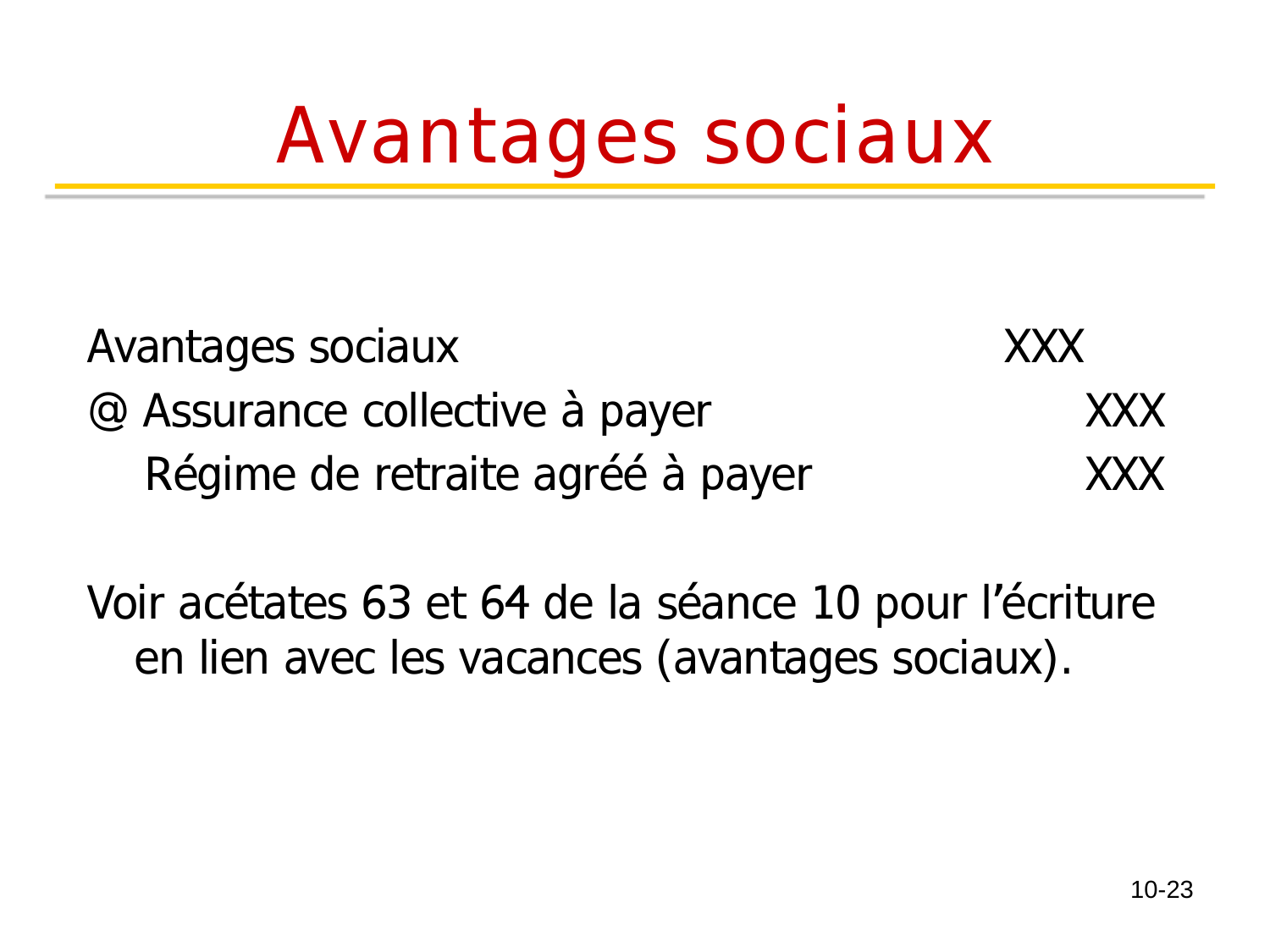

# Avantages sociaux

Avantages sociaux                                      XXX
@ Assurance collective à payer                          XXX
    Régime de retraite agréé à payer                   XXX

Voir acétates 63 et 64 de la séance 10 pour l’écriture en lien avec les vacances (avantages sociaux).
10-23